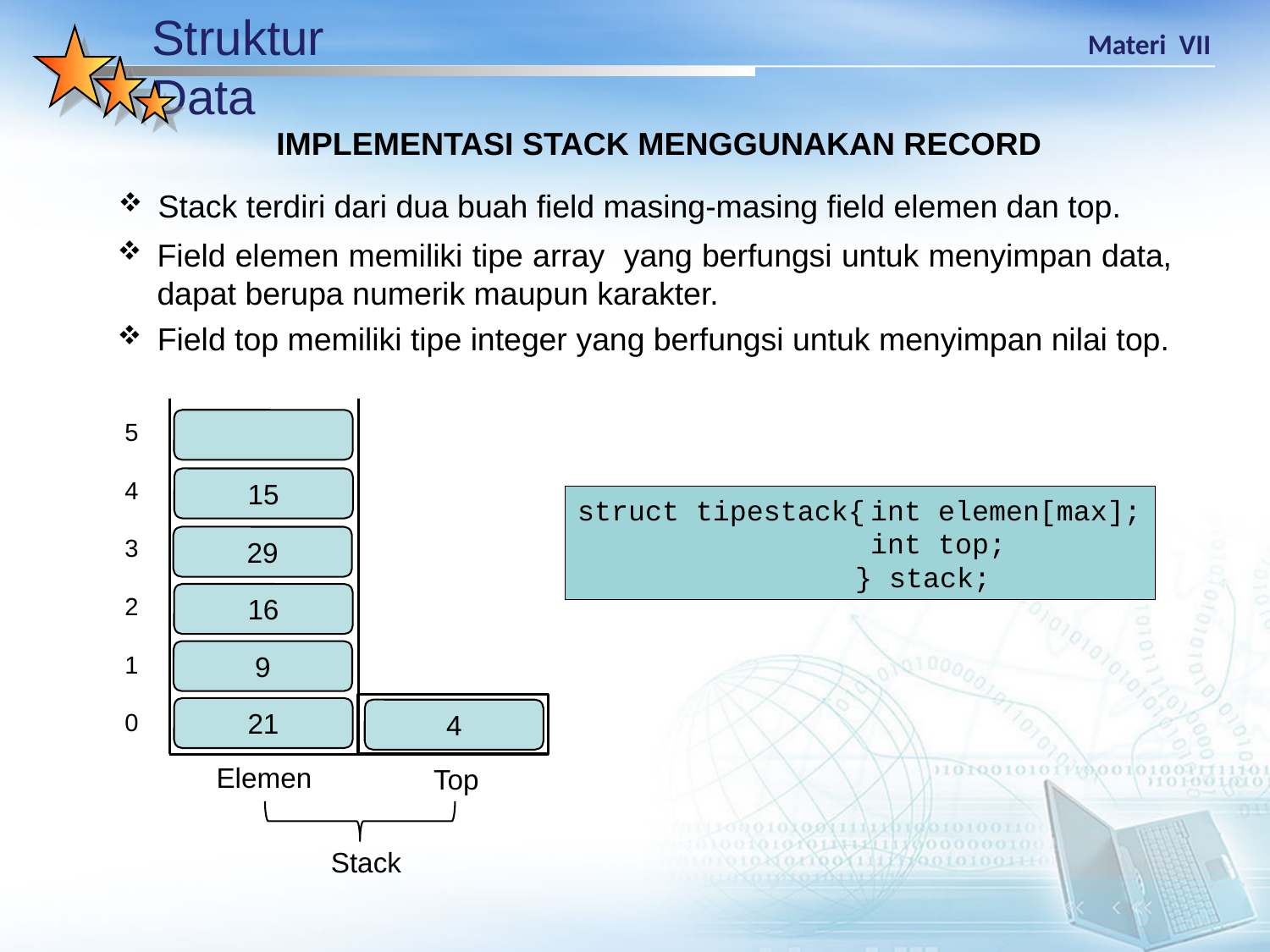

IMPLEMENTASI STACK MENGGUNAKAN RECORD
Stack terdiri dari dua buah field masing-masing field elemen dan top.
Field elemen memiliki tipe array  yang berfungsi untuk menyimpan data, dapat berupa numerik maupun karakter.
Field top memiliki tipe integer yang berfungsi untuk menyimpan nilai top.

15
29
16
9

21
4

Elemen
Top
Stack
| 5 |
| --- |
| 4 |
| 3 |
| 2 |
| 1 |
| 0 |
struct tipestack{	int elemen[max];
	int top;
	} stack;